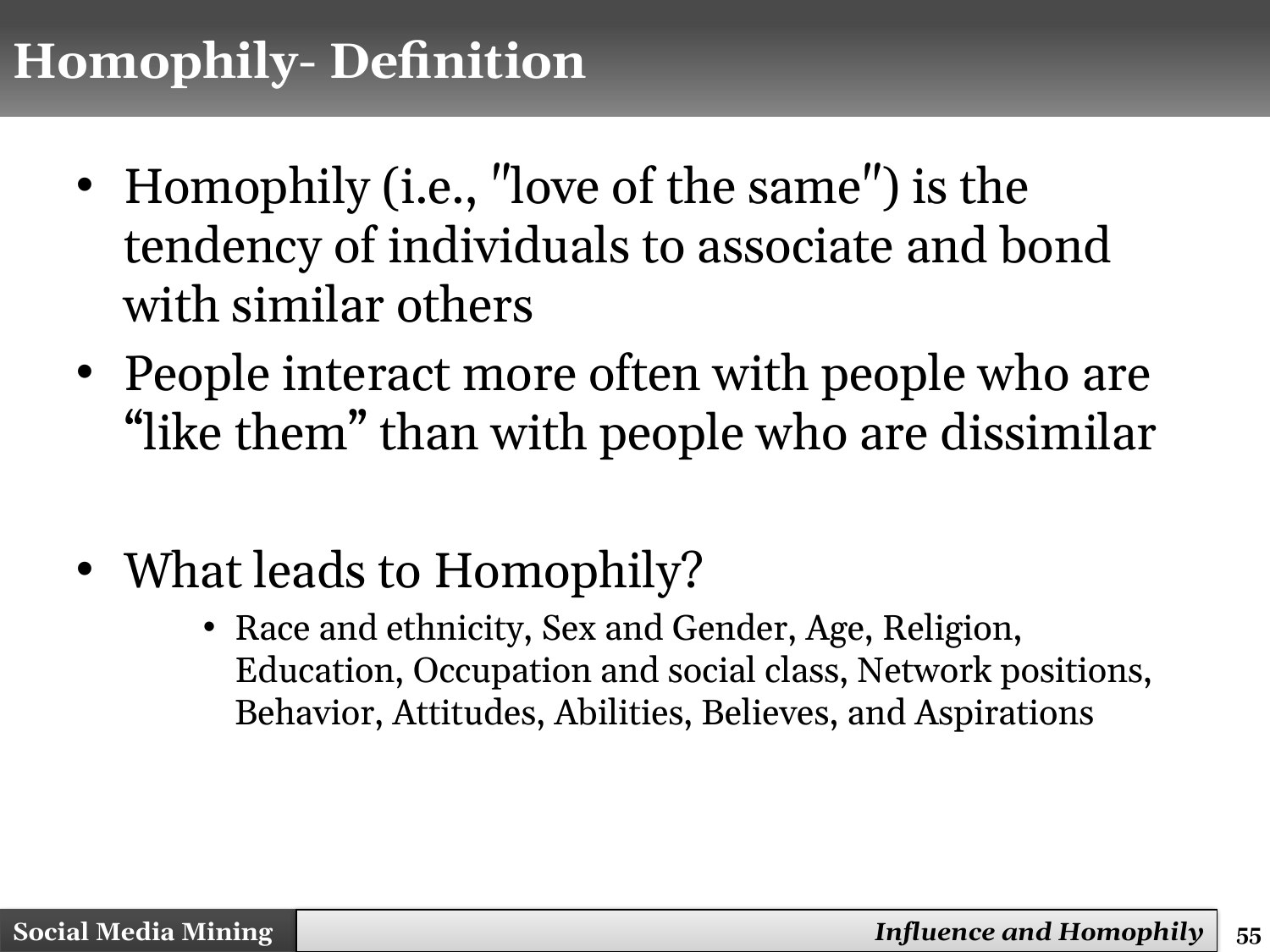

# Homophily- Definition
Homophily (i.e., "love of the same") is the tendency of individuals to associate and bond with similar others
People interact more often with people who are “like them” than with people who are dissimilar

What leads to Homophily?
Race and ethnicity, Sex and Gender, Age, Religion, Education, Occupation and social class, Network positions, Behavior, Attitudes, Abilities, Believes, and Aspirations